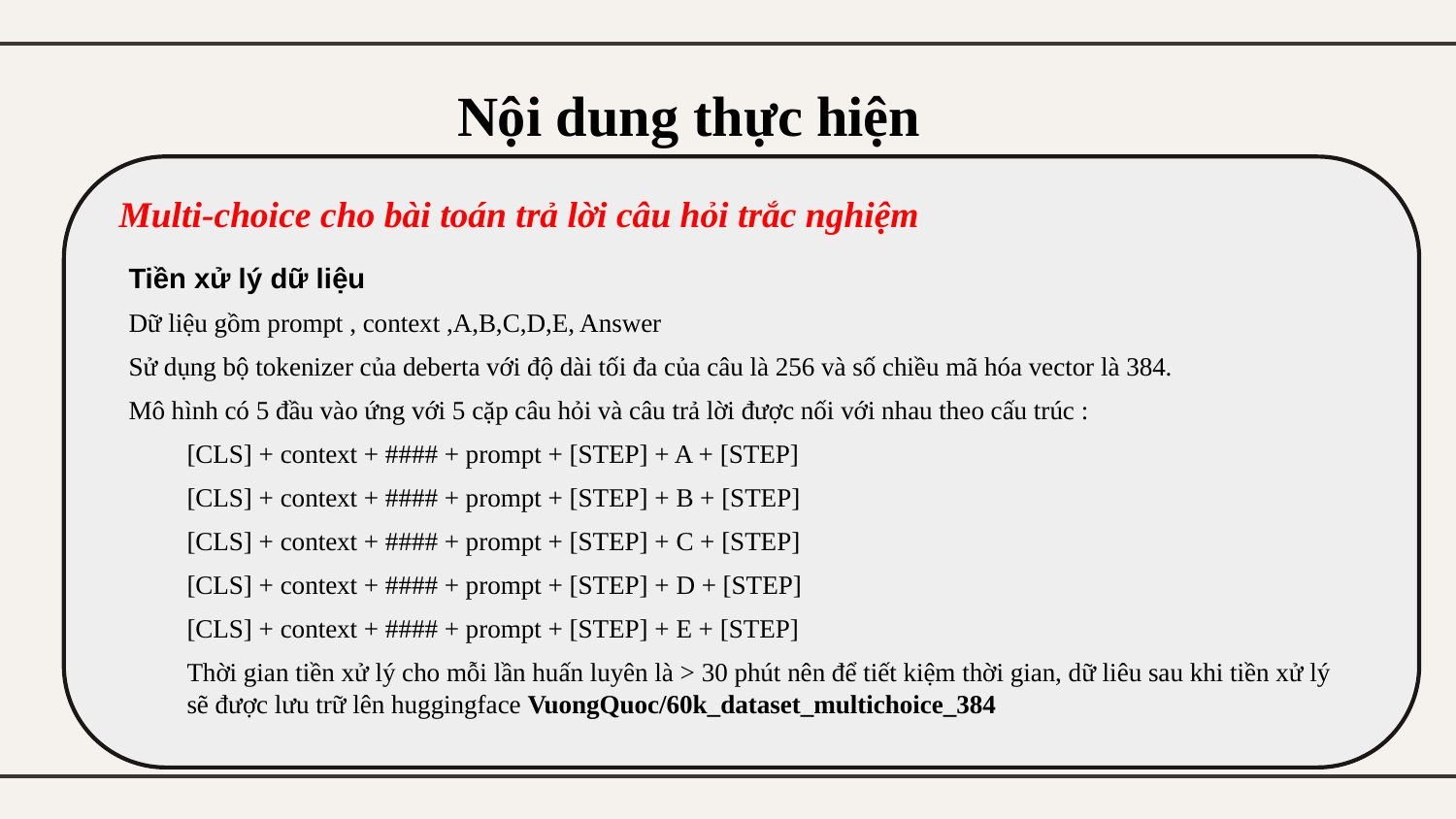

# Nội dung thực hiện

Multi-choice cho bài toán trả lời câu hỏi trắc nghiệm
Tiền xử lý dữ liệu
Dữ liệu gồm prompt , context ,A,B,C,D,E, Answer
Sử dụng bộ tokenizer của deberta với độ dài tối đa của câu là 256 và số chiều mã hóa vector là 384.
Mô hình có 5 đầu vào ứng với 5 cặp câu hỏi và câu trả lời được nối với nhau theo cấu trúc :
[CLS] + context + #### + prompt + [STEP] + A + [STEP]
[CLS] + context + #### + prompt + [STEP] + B + [STEP]
[CLS] + context + #### + prompt + [STEP] + C + [STEP]
[CLS] + context + #### + prompt + [STEP] + D + [STEP]
[CLS] + context + #### + prompt + [STEP] + E + [STEP]
Thời gian tiền xử lý cho mỗi lần huấn luyên là > 30 phút nên để tiết kiệm thời gian, dữ liêu sau khi tiền xử lý sẽ được lưu trữ lên huggingface VuongQuoc/60k_dataset_multichoice_384